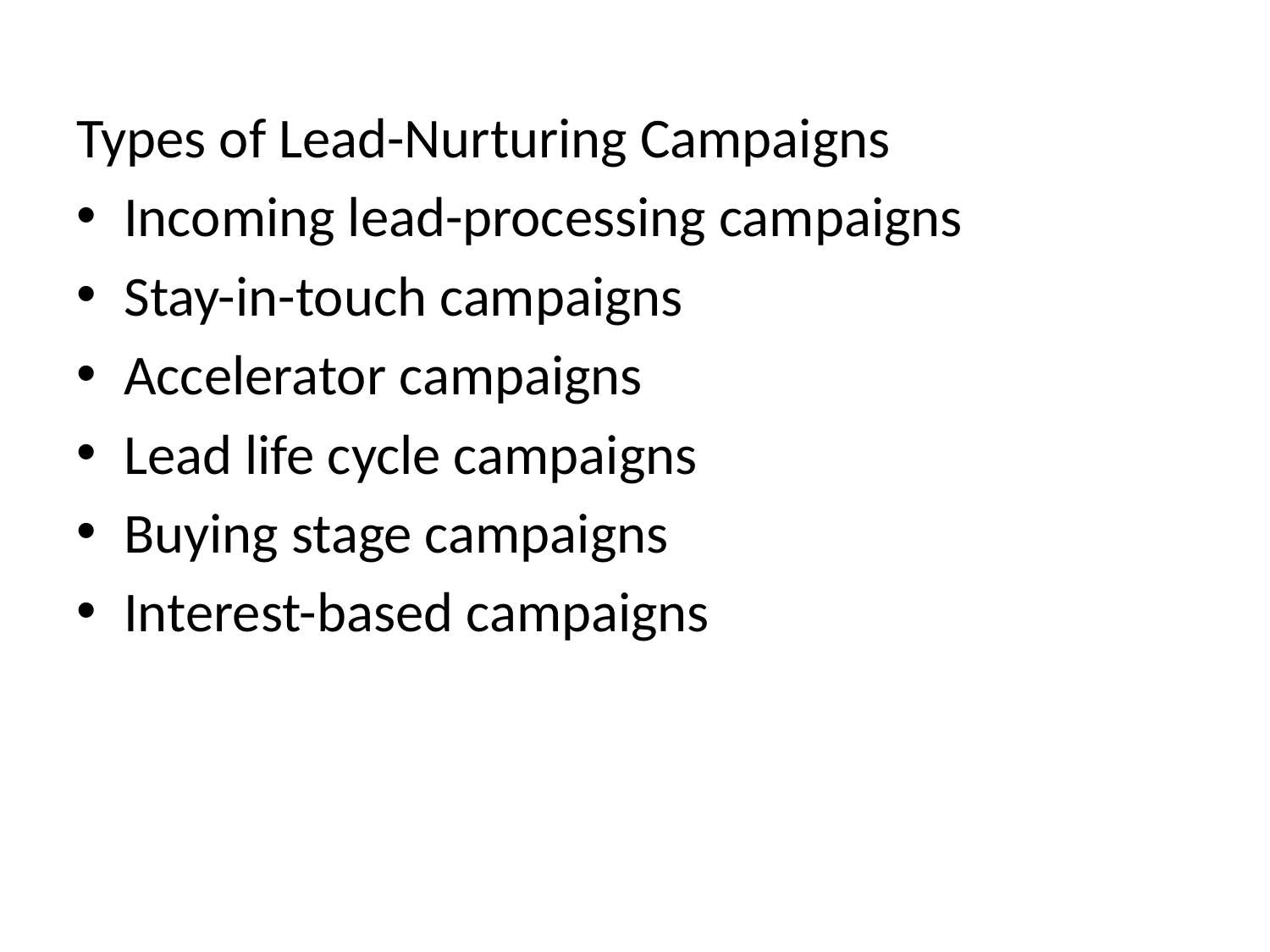

Types of Lead-Nurturing Campaigns
Incoming lead-processing campaigns
Stay-in-touch campaigns
Accelerator campaigns
Lead life cycle campaigns
Buying stage campaigns
Interest-based campaigns